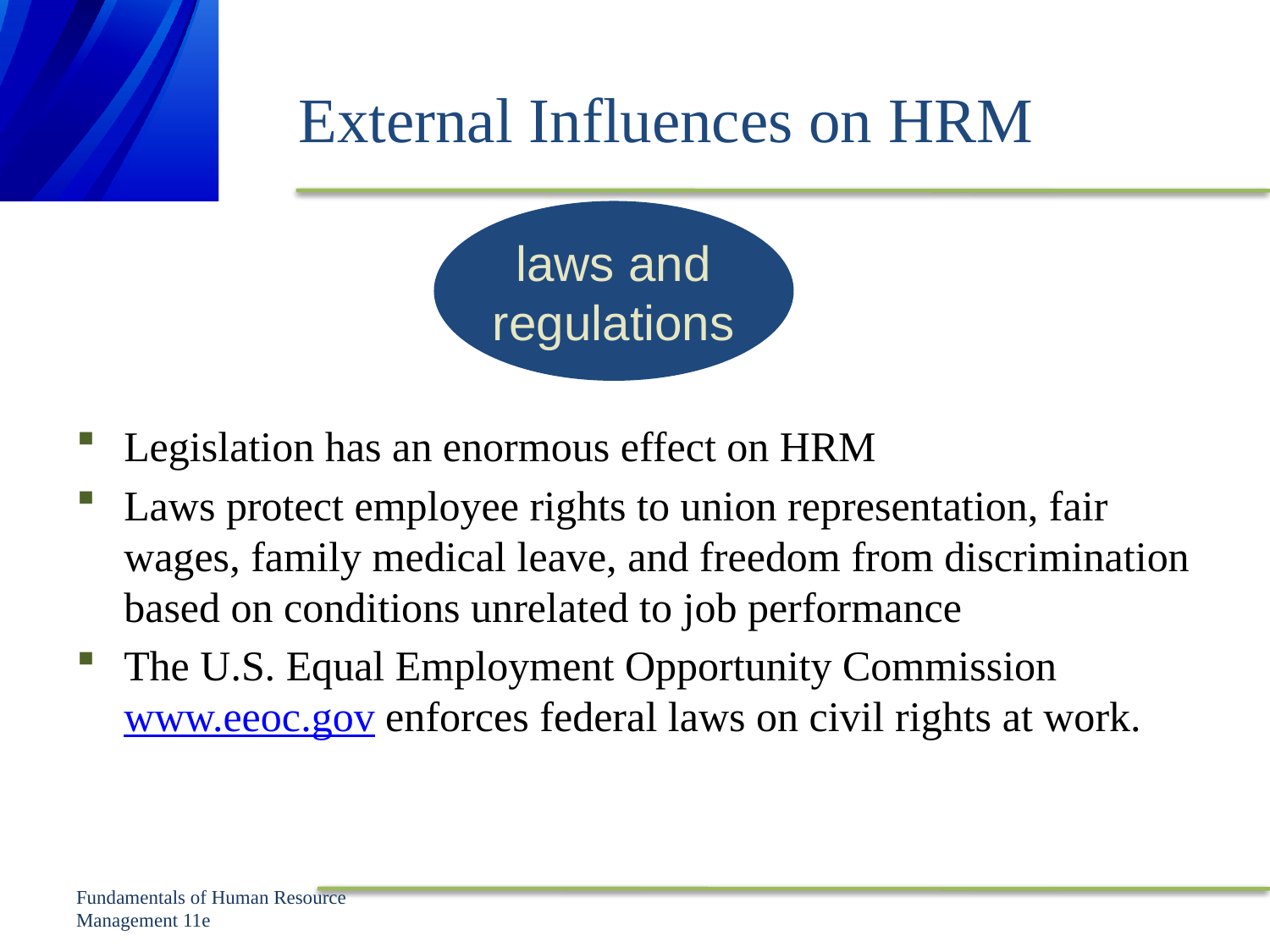

# External Influences on HRM
laws and
regulations
Legislation has an enormous effect on HRM
Laws protect employee rights to union representation, fair wages, family medical leave, and freedom from discrimination based on conditions unrelated to job performance
The U.S. Equal Employment Opportunity Commission www.eeoc.gov enforces federal laws on civil rights at work.

Fundamentals of Human Resource Management 11e